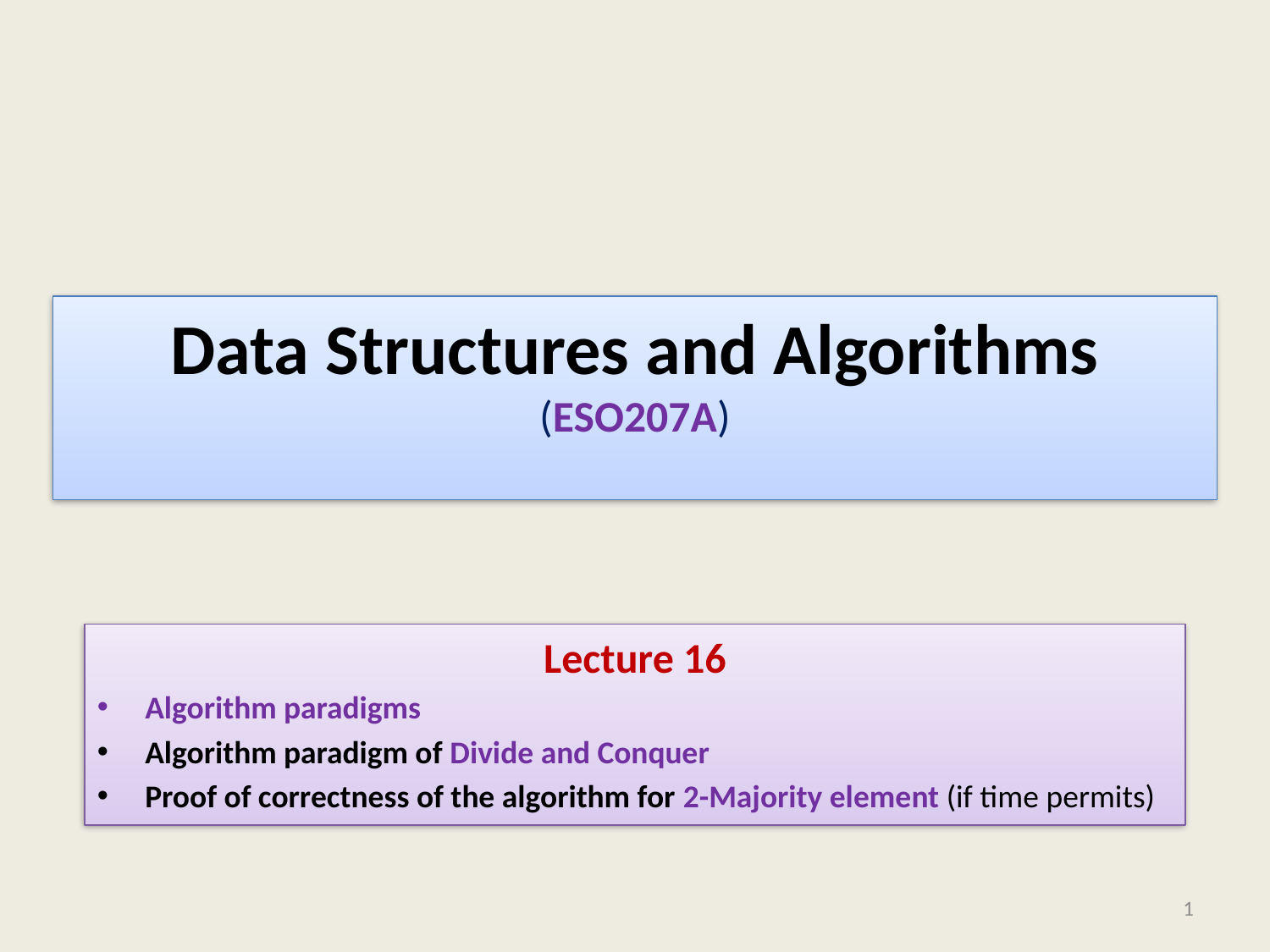

# Data Structures and Algorithms (ESO207A)
Lecture 16
Algorithm paradigms
Algorithm paradigm of Divide and Conquer
Proof of correctness of the algorithm for 2-Majority element (if time permits)
1